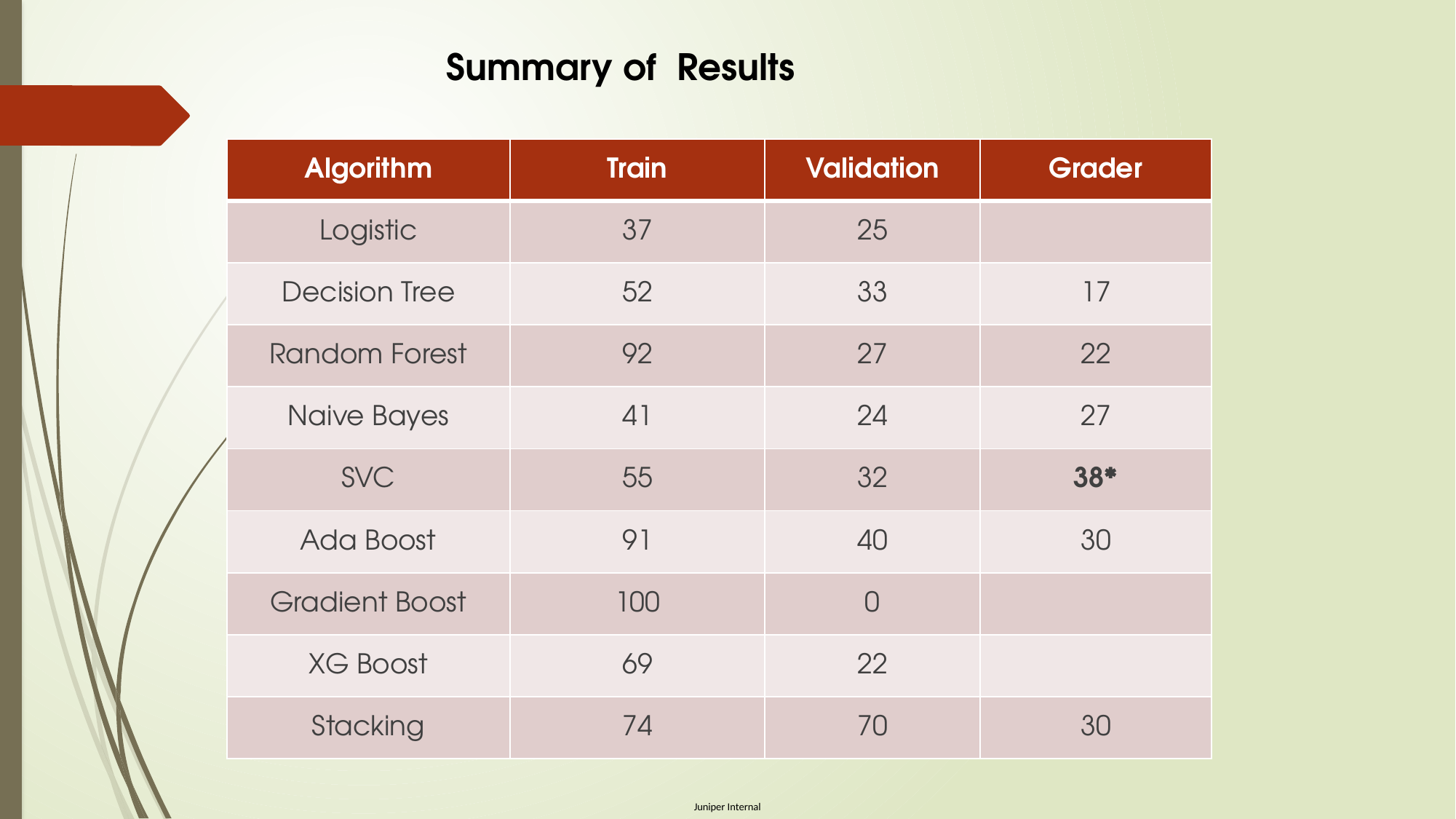

Summary of  Results
| Algorithm | Train | Validation | Grader |
| --- | --- | --- | --- |
| Logistic | 37 | 25 |  |
| Decision Tree | 52 | 33 | 17 |
| Random Forest | 92 | 27 | 22 |
| Naive Bayes | 41 | 24 | 27 |
| SVC | 55 | 32 | 38\* |
| Ada Boost | 91 | 40 | 30 |
| Gradient Boost | 100 | 0 |  |
| XG Boost | 69 | 22 |  |
| Stacking | 74 | 70 | 30 |